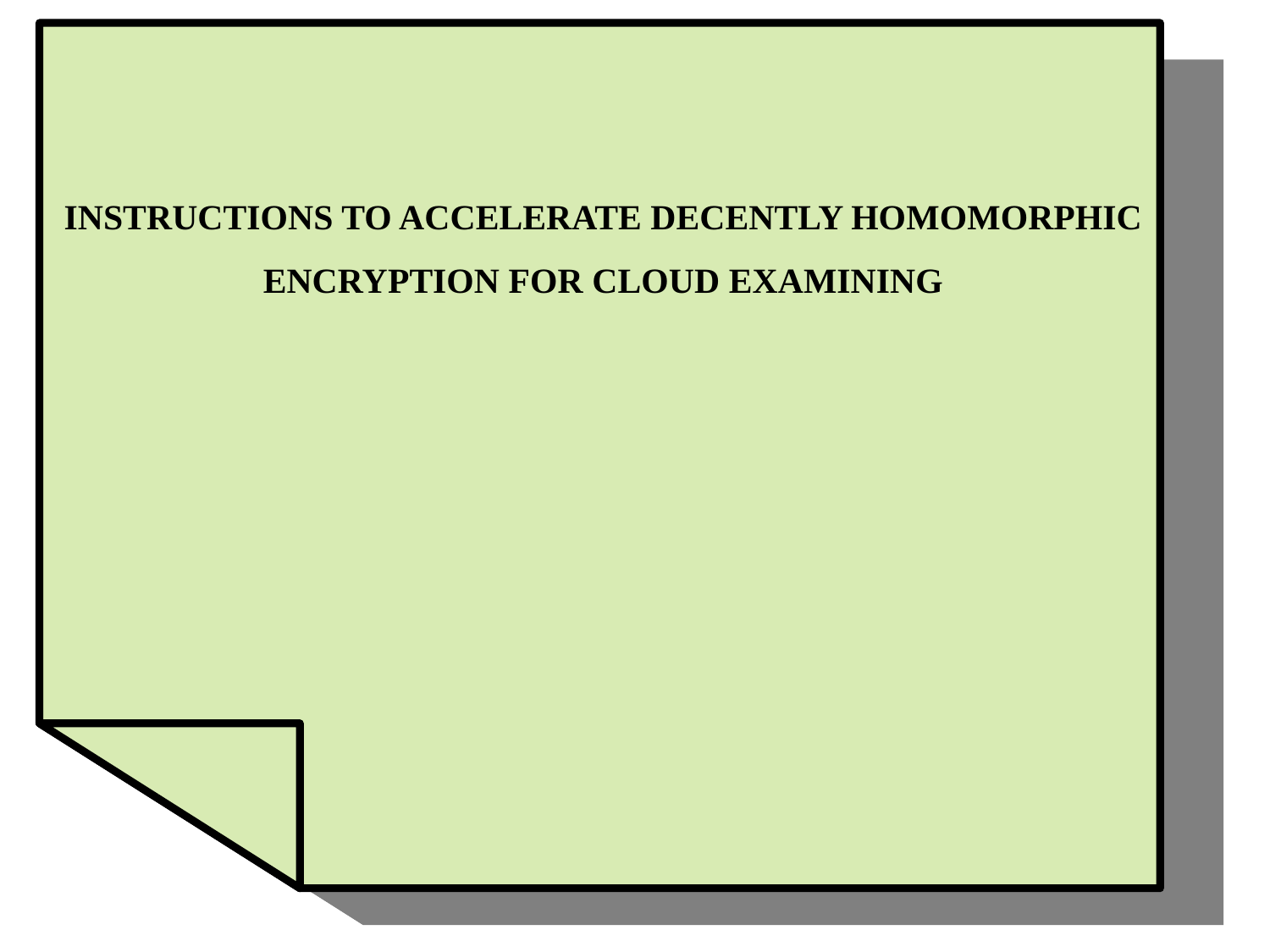

# INSTRUCTIONS TO ACCELERATE DECENTLY HOMOMORPHIC ENCRYPTION FOR CLOUD EXAMINING